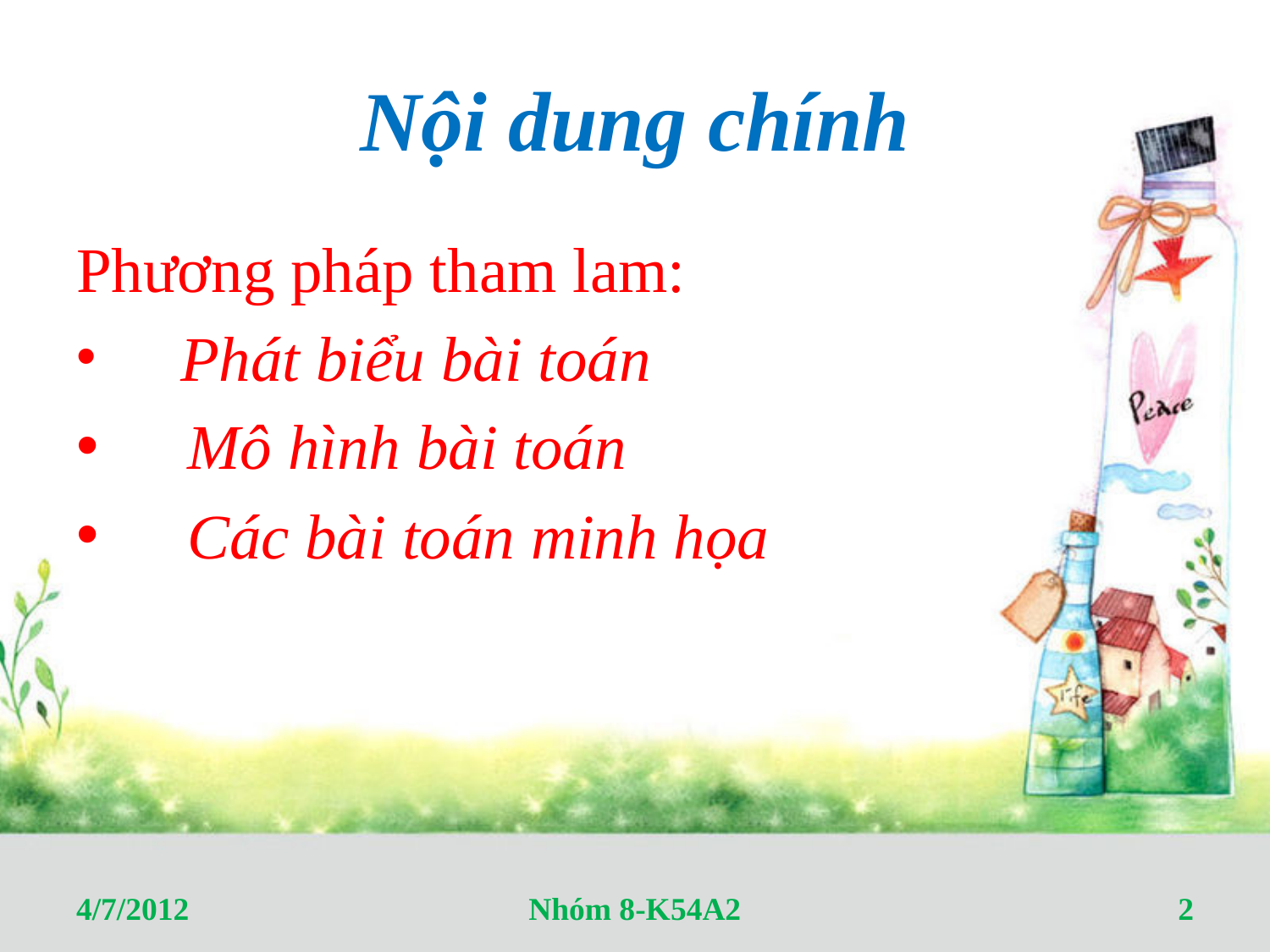

# Nội dung chính
Phương pháp tham lam:
    Phát biểu bài toán
    Mô hình bài toán
    Các bài toán minh họa
4/7/2012
Nhóm 8-K54A2
2